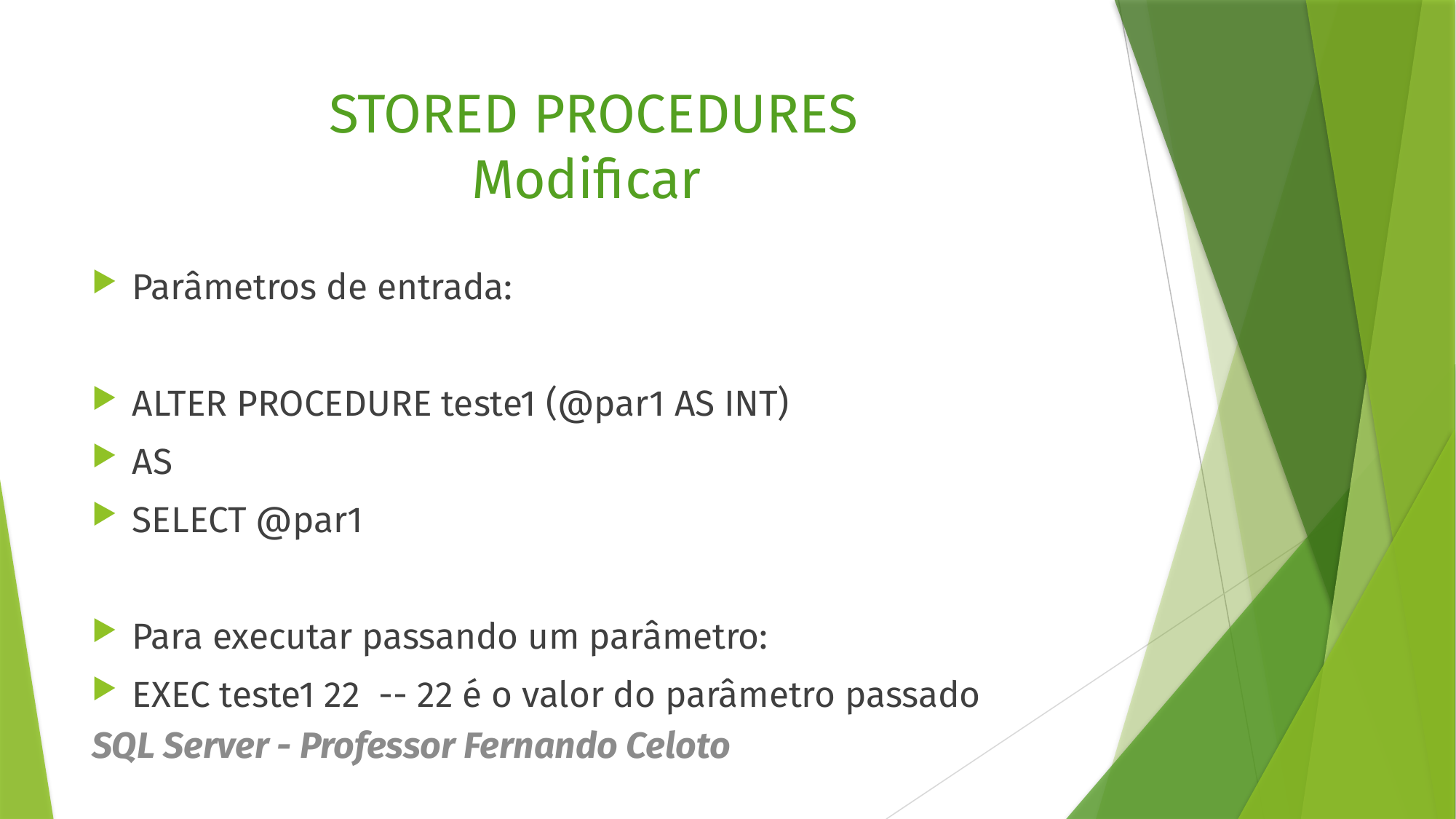

# STORED PROCEDURES Modificar
Parâmetros de entrada:

ALTER PROCEDURE teste1 (@par1 AS INT)
AS
SELECT @par1

Para executar passando um parâmetro:
EXEC teste1 22  -- 22 é o valor do parâmetro passado

SQL Server - Professor Fernando Celoto